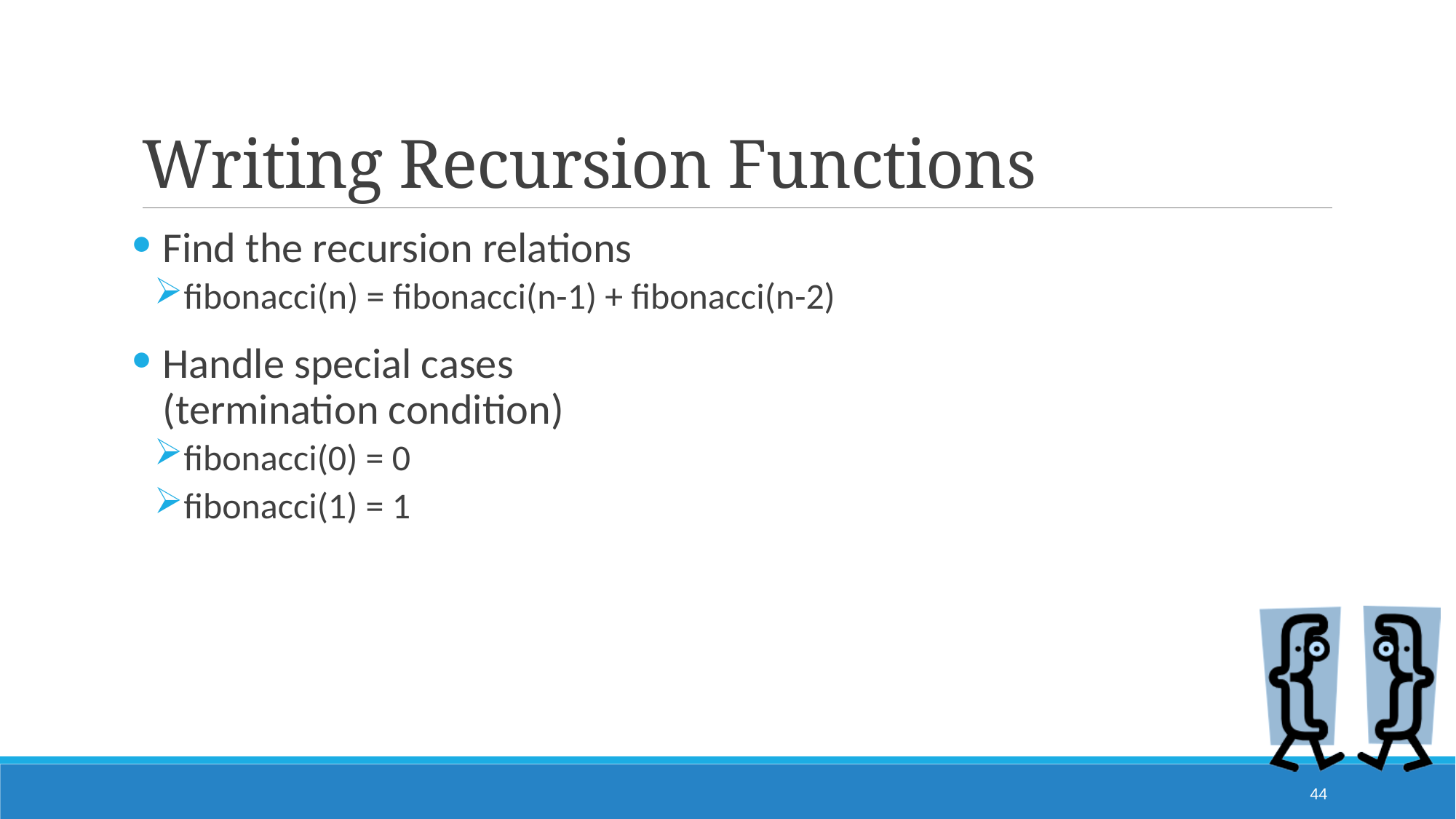

# Writing Recursion Functions
Find the recursion relations
fibonacci(n) = fibonacci(n-1) + fibonacci(n-2)
Handle special cases
(termination condition)
fibonacci(0) = 0
fibonacci(1) = 1

44